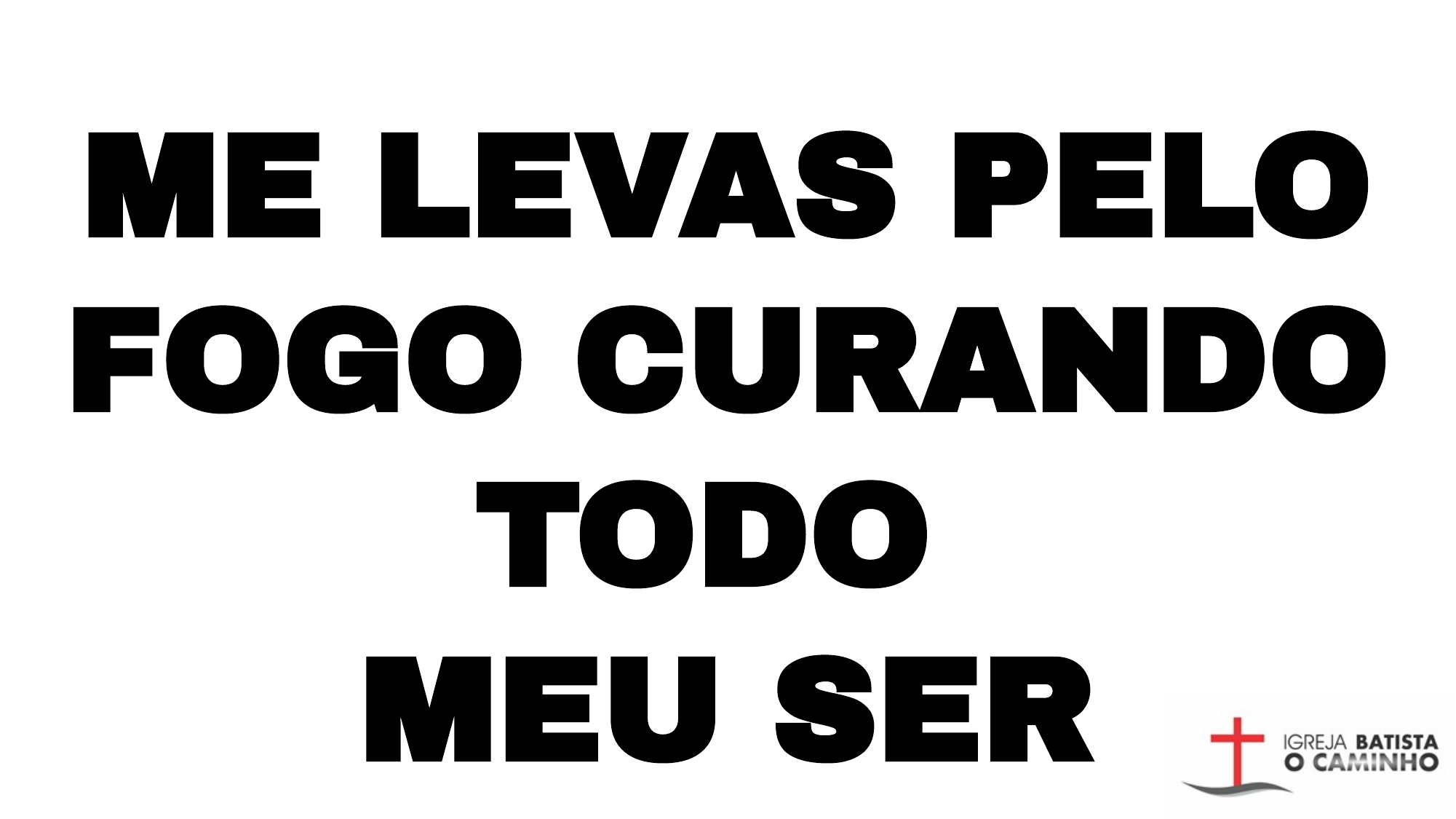

# Me levas pelo fogo curando todo meu ser